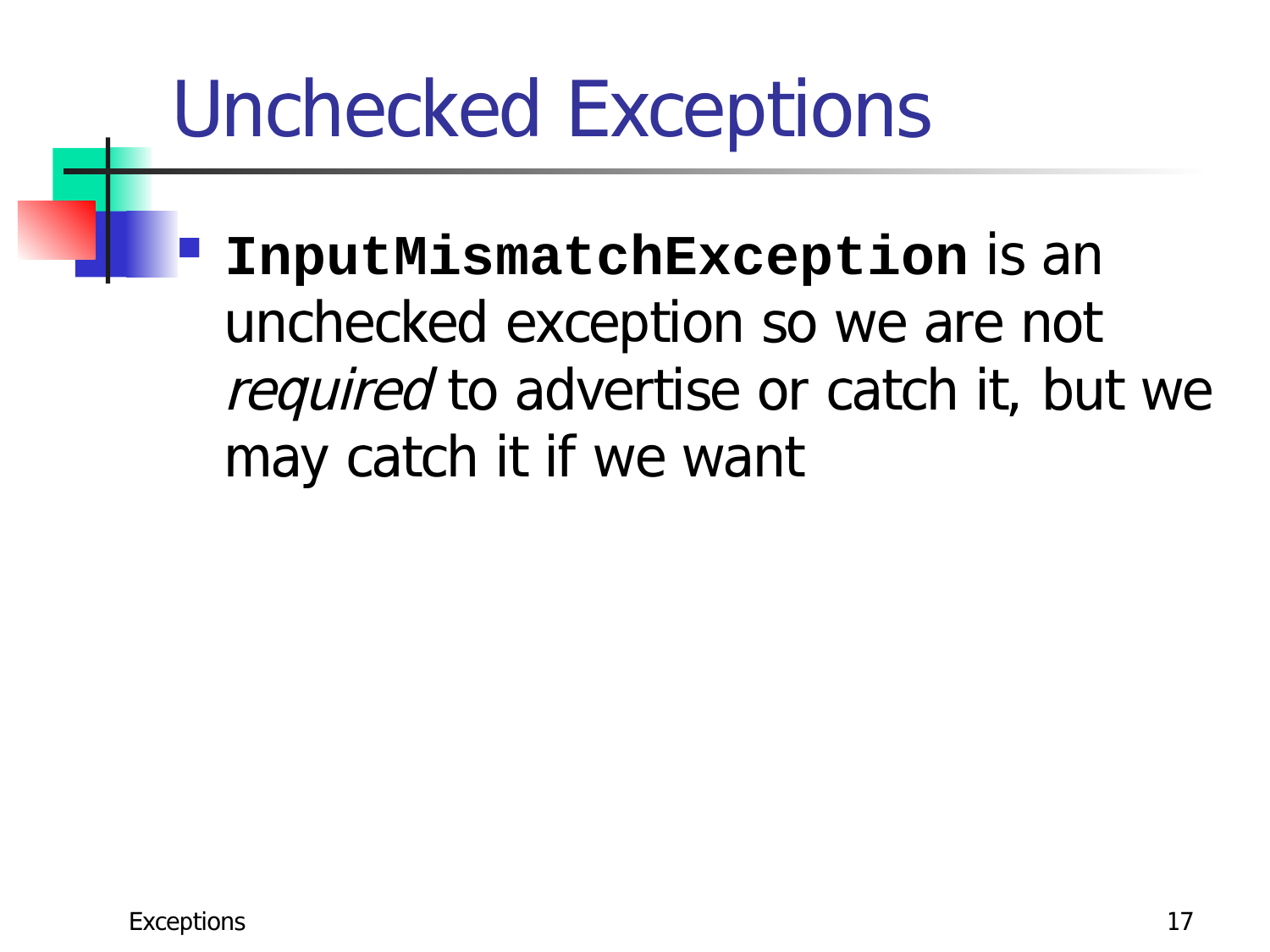

# Unchecked Exceptions
InputMismatchException is an unchecked exception so we are not required to advertise or catch it, but we may catch it if we want
Exceptions
17